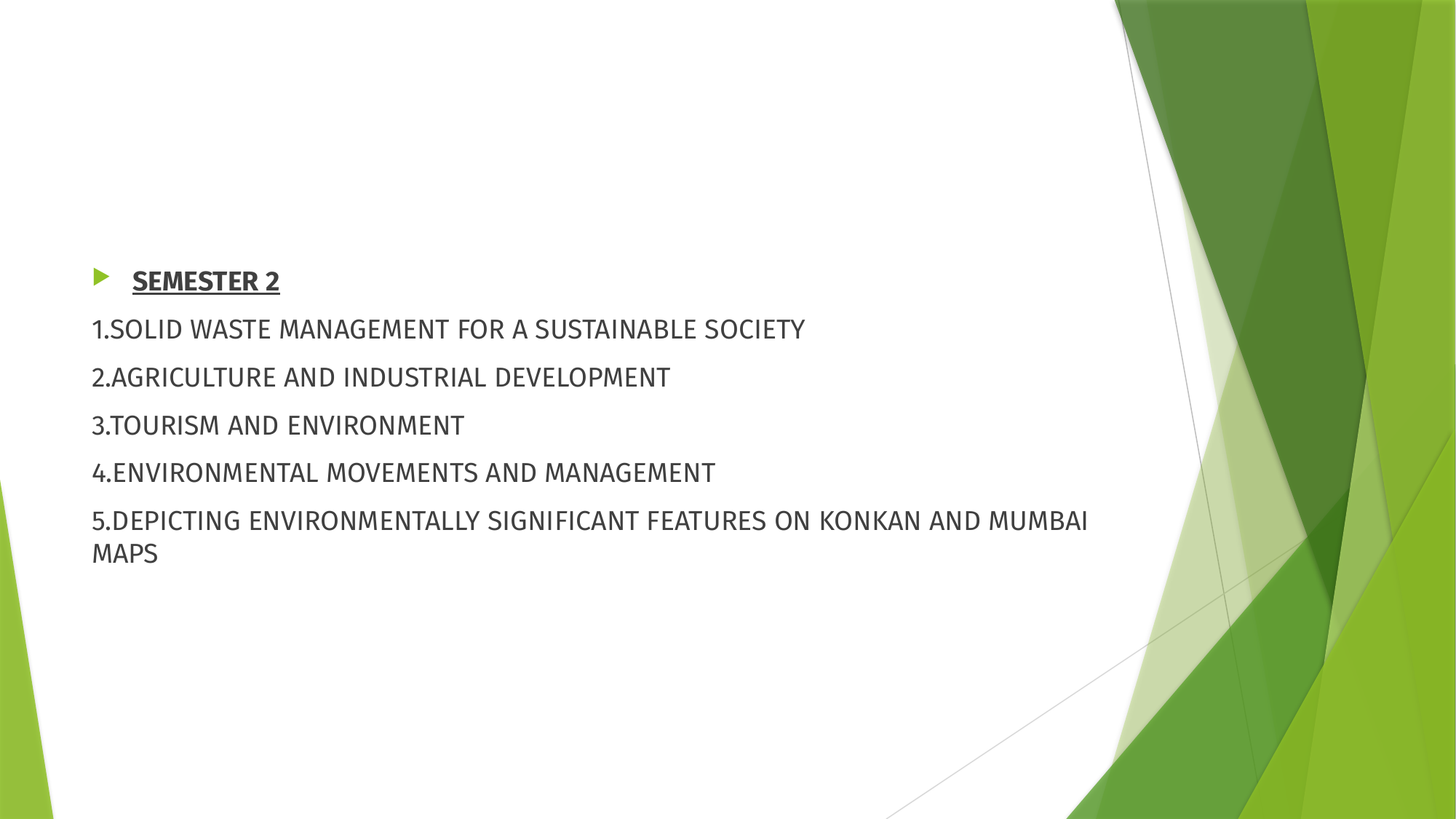

#
SEMESTER 2
1.SOLID WASTE MANAGEMENT FOR A SUSTAINABLE SOCIETY
2.AGRICULTURE AND INDUSTRIAL DEVELOPMENT
3.TOURISM AND ENVIRONMENT
4.ENVIRONMENTAL MOVEMENTS AND MANAGEMENT
5.DEPICTING ENVIRONMENTALLY SIGNIFICANT FEATURES ON KONKAN AND MUMBAI MAPS